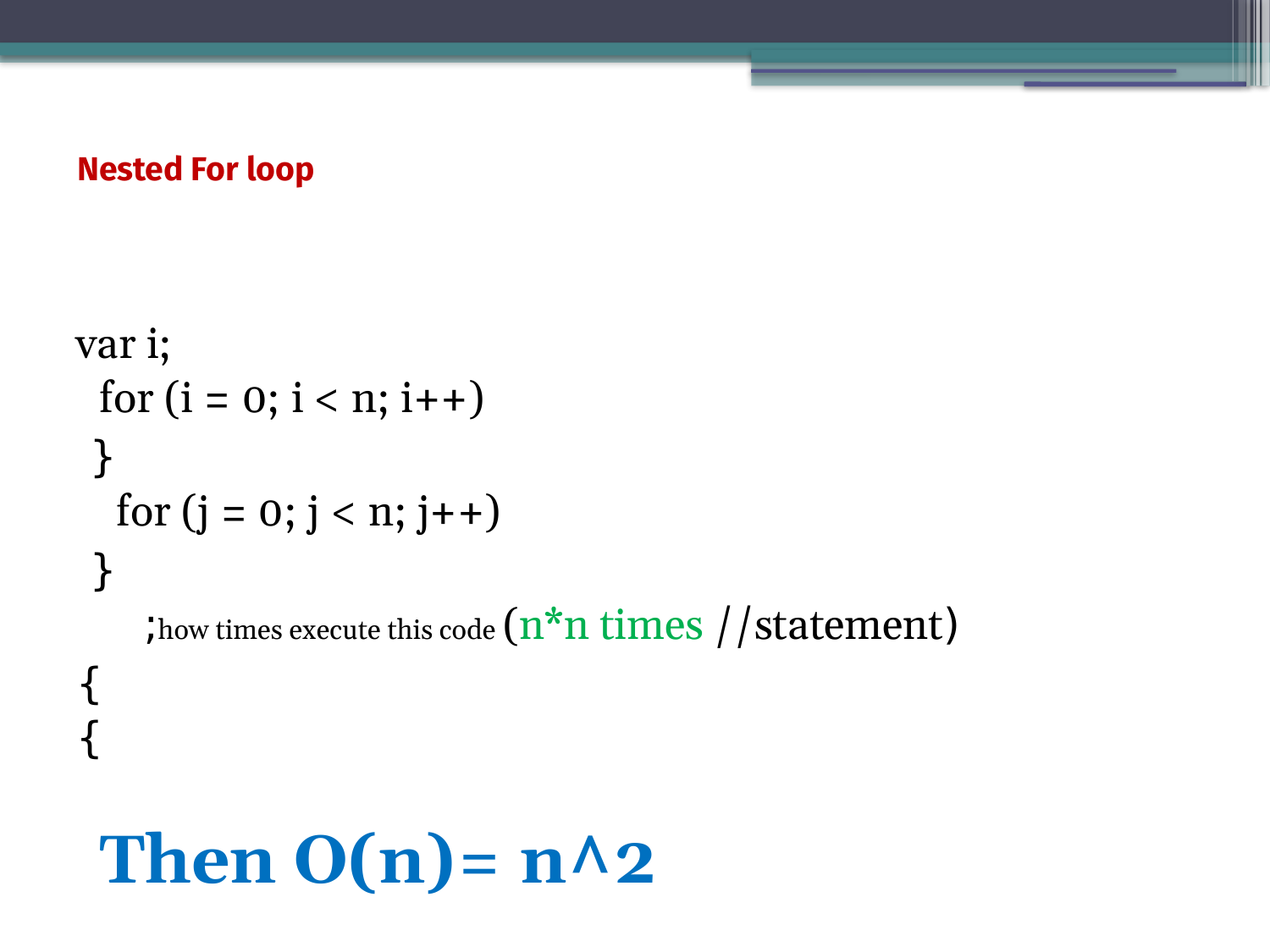

Nested For loop
var i;
 for (i = 0; i < n; i++)
 {
 for (j = 0; j < n; j++)
{
(how times execute this code (n*n times //statement;
}
}

Then O(n)= n^2